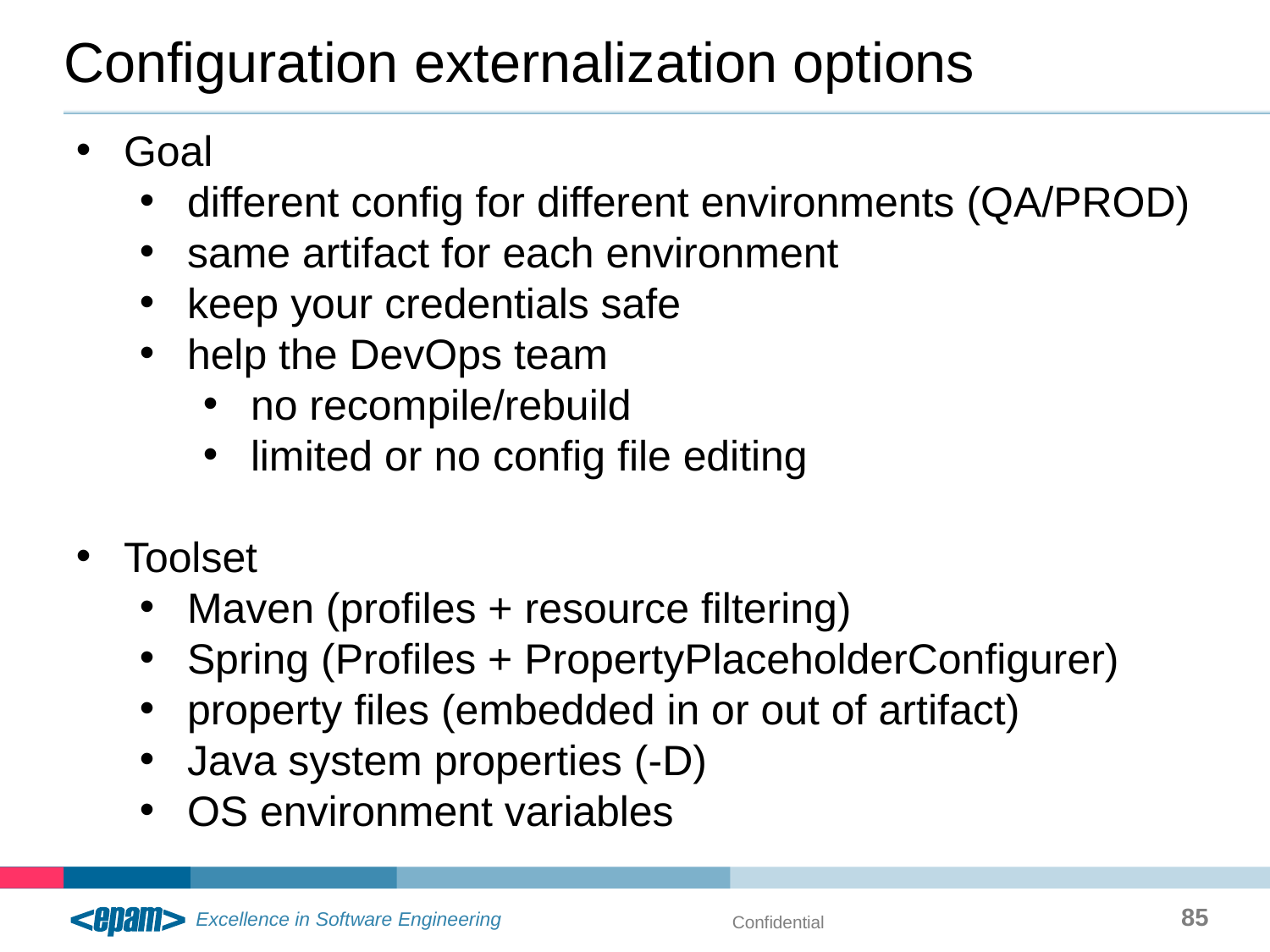

# Configuration externalization options
Goal
different config for different environments (QA/PROD)
same artifact for each environment
keep your credentials safe
help the DevOps team
no recompile/rebuild
limited or no config file editing

Toolset
Maven (profiles + resource filtering)
Spring (Profiles + PropertyPlaceholderConfigurer)
property files (embedded in or out of artifact)
Java system properties (-D)
OS environment variables

85
Confidential